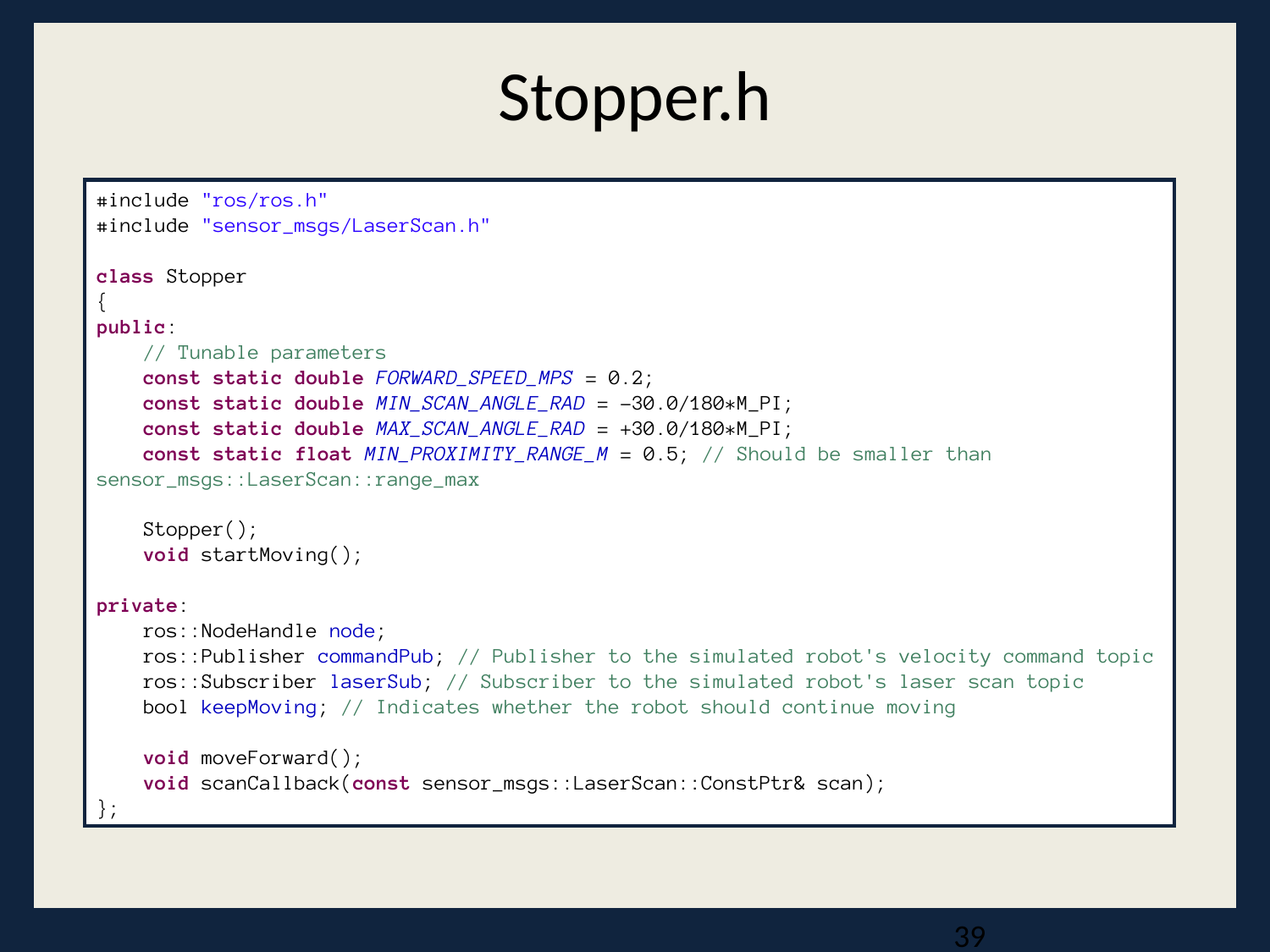

Stopper.h
#include "ros/ros.h"
#include "sensor_msgs/LaserScan.h"

class Stopper
{
public:
    // Tunable parameters
    const static double FORWARD_SPEED_MPS = 0.2;
    const static double MIN_SCAN_ANGLE_RAD = -30.0/180*M_PI;
    const static double MAX_SCAN_ANGLE_RAD = +30.0/180*M_PI;
    const static float MIN_PROXIMITY_RANGE_M = 0.5; // Should be smaller than sensor_msgs::LaserScan::range_max

    Stopper();
    void startMoving();

private:
    ros::NodeHandle node;
    ros::Publisher commandPub; // Publisher to the simulated robot's velocity command topic
    ros::Subscriber laserSub; // Subscriber to the simulated robot's laser scan topic
    bool keepMoving; // Indicates whether the robot should continue moving

    void moveForward();
    void scanCallback(const sensor_msgs::LaserScan::ConstPtr& scan);
};
39